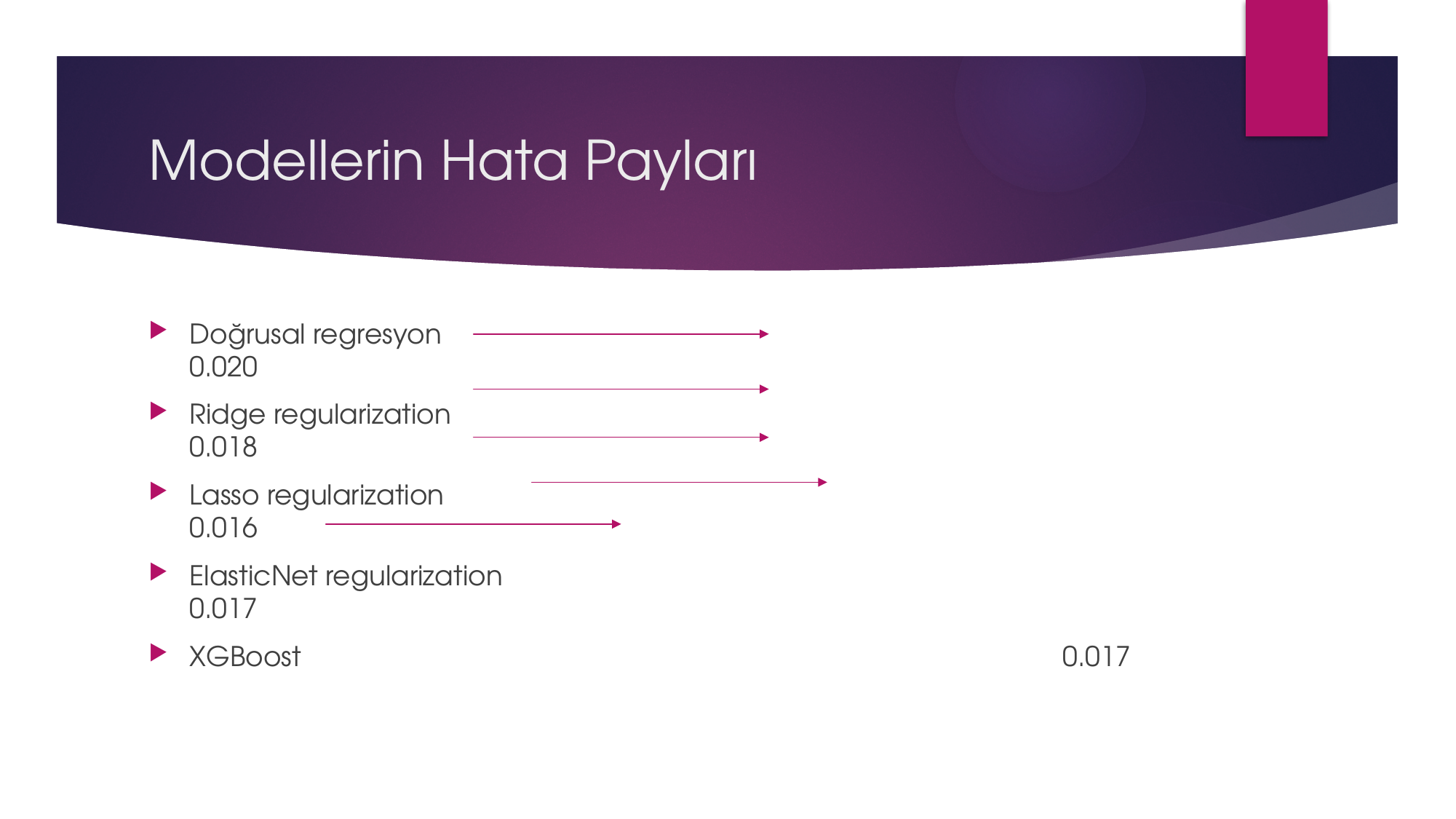

# Modellerin Hata Payları
Doğrusal regresyon 							0.020
Ridge regularization 							0.018
Lasso regularization 							0.016
ElasticNet regularization 							0.017
XGBoost 							0.017